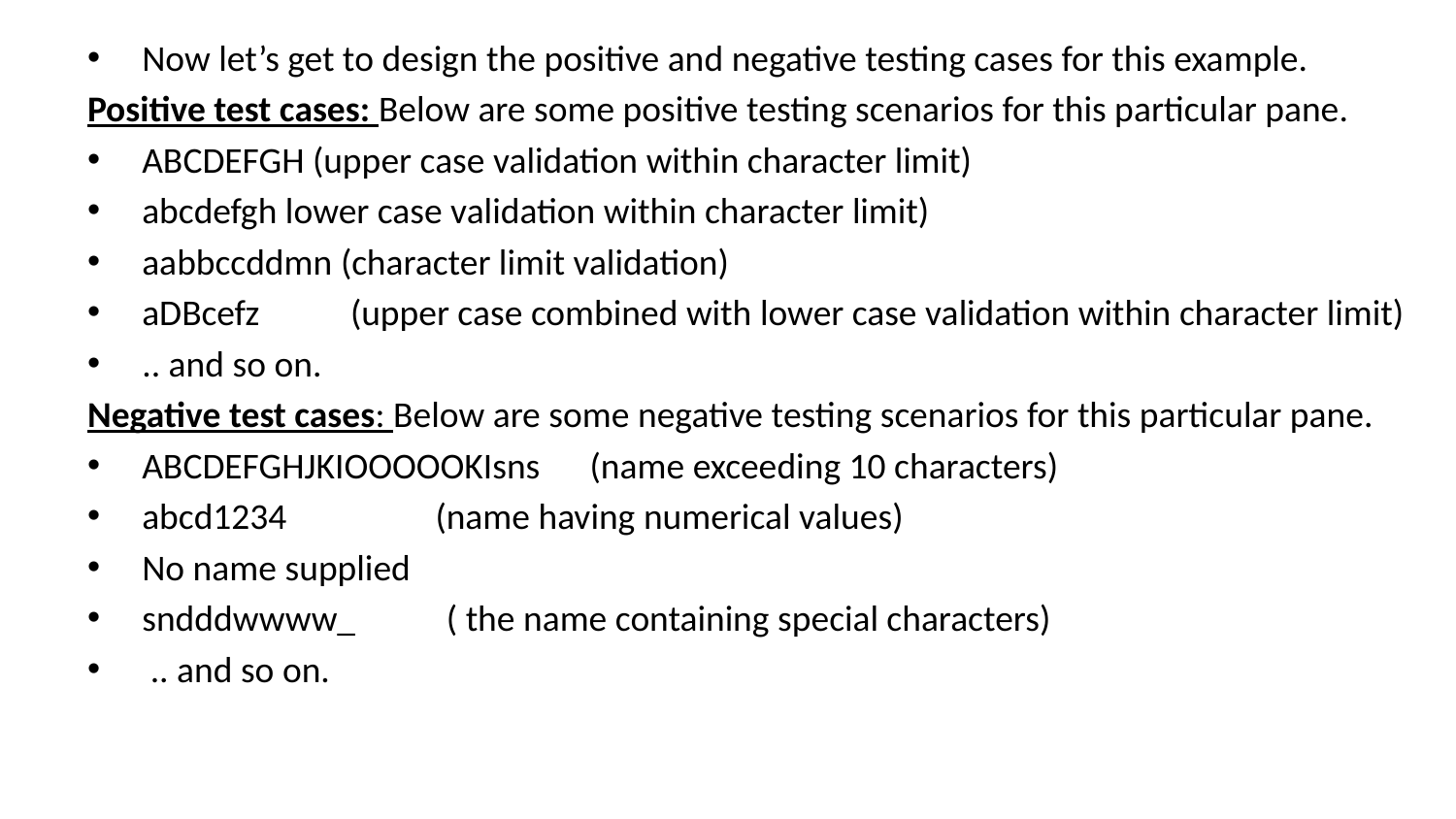

Now let’s get to design the positive and negative testing cases for this example.
Positive test cases: Below are some positive testing scenarios for this particular pane.
ABCDEFGH (upper case validation within character limit)
abcdefgh lower case validation within character limit)
aabbccddmn (character limit validation)
aDBcefz           (upper case combined with lower case validation within character limit)
.. and so on.
Negative test cases: Below are some negative testing scenarios for this particular pane.
ABCDEFGHJKIOOOOOKIsns      (name exceeding 10 characters)
abcd1234                  (name having numerical values)
No name supplied
sndddwwww_           ( the name containing special characters)
 .. and so on.